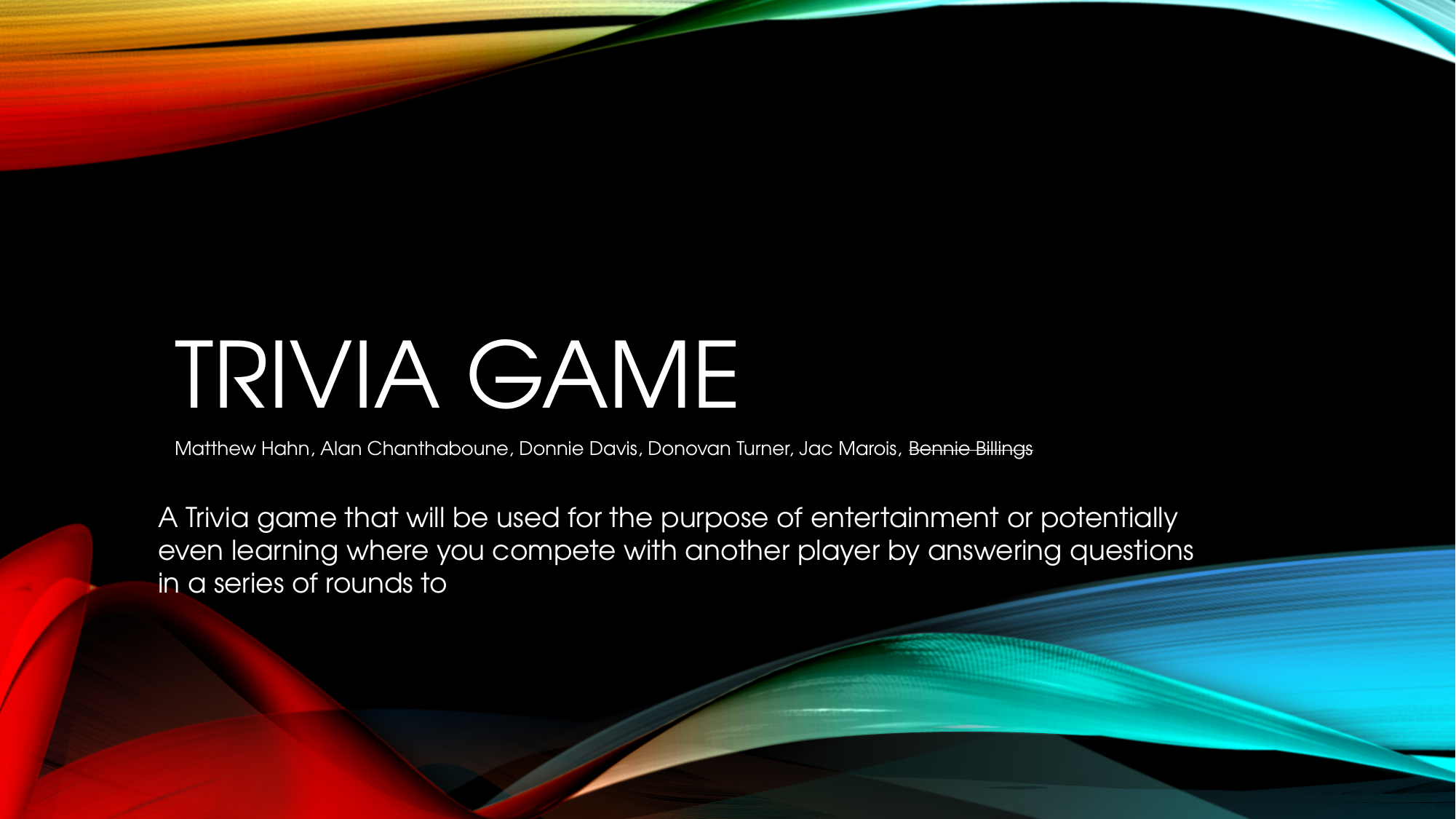

# Trivia Game
Matthew Hahn, Alan Chanthaboune, Donnie Davis, Donovan Turner, Jac Marois, Bennie Billings

A Trivia game that will be used for the purpose of entertainment or potentially even learning where you compete with another player by answering questions in a series of rounds to